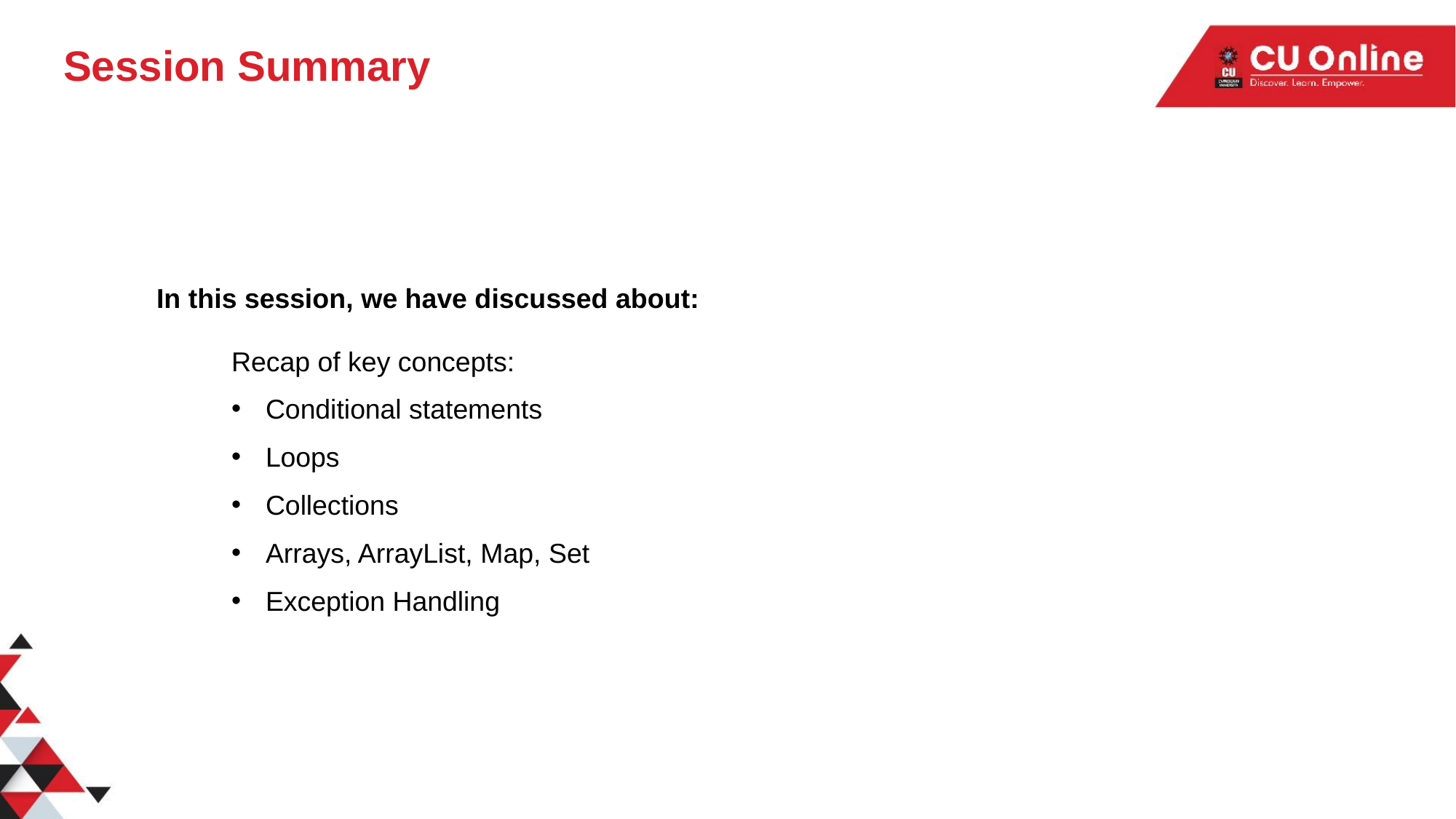

# Session Summary
In this session, we have discussed about:
Recap of key concepts:
Conditional statements
Loops
Collections
Arrays, ArrayList, Map, Set
Exception Handling